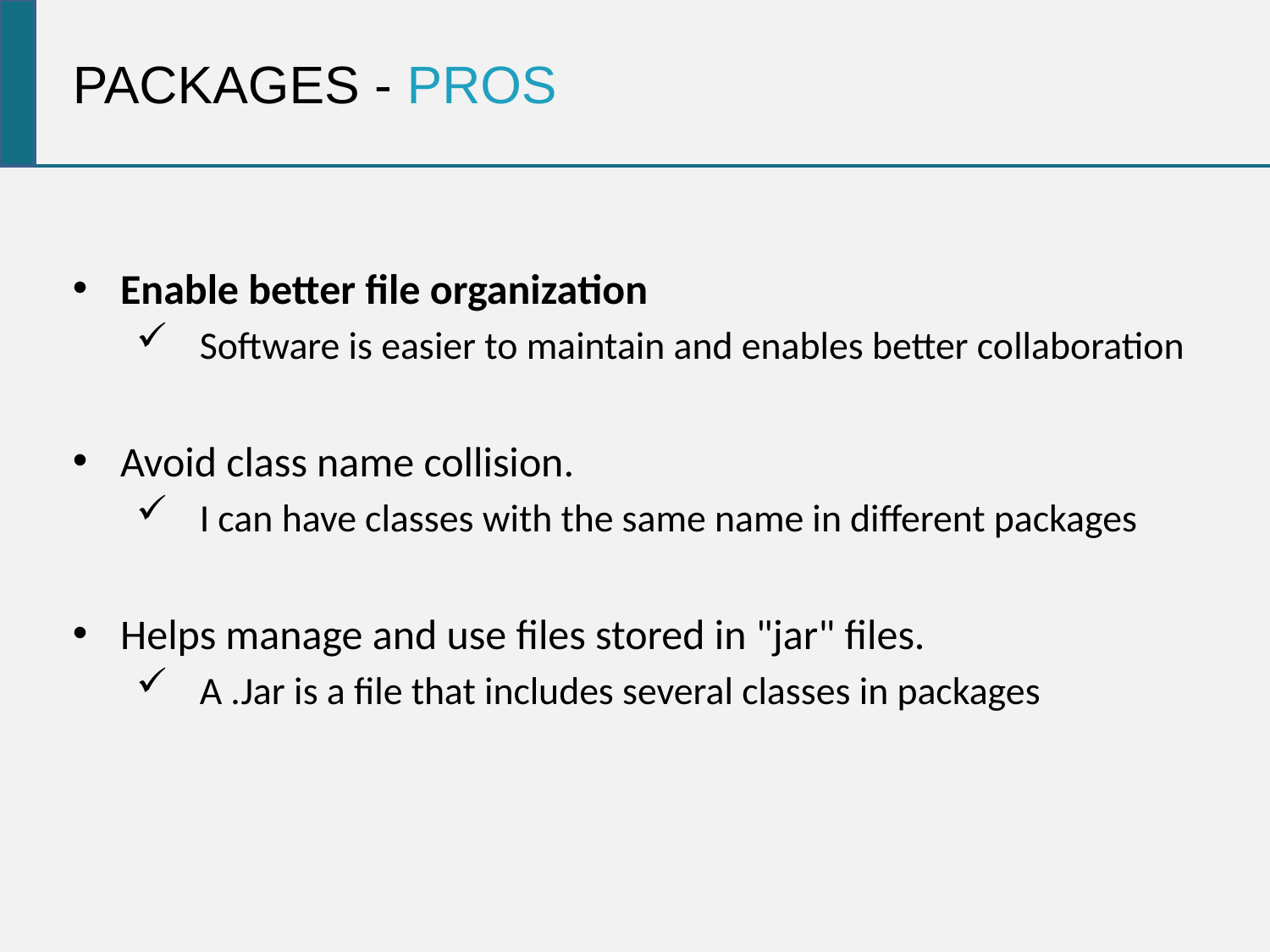

Packages - pros

Enable better file organization
Software is easier to maintain and enables better collaboration

Avoid class name collision.
I can have classes with the same name in different packages

Helps manage and use files stored in "jar" files.
A .Jar is a file that includes several classes in packages